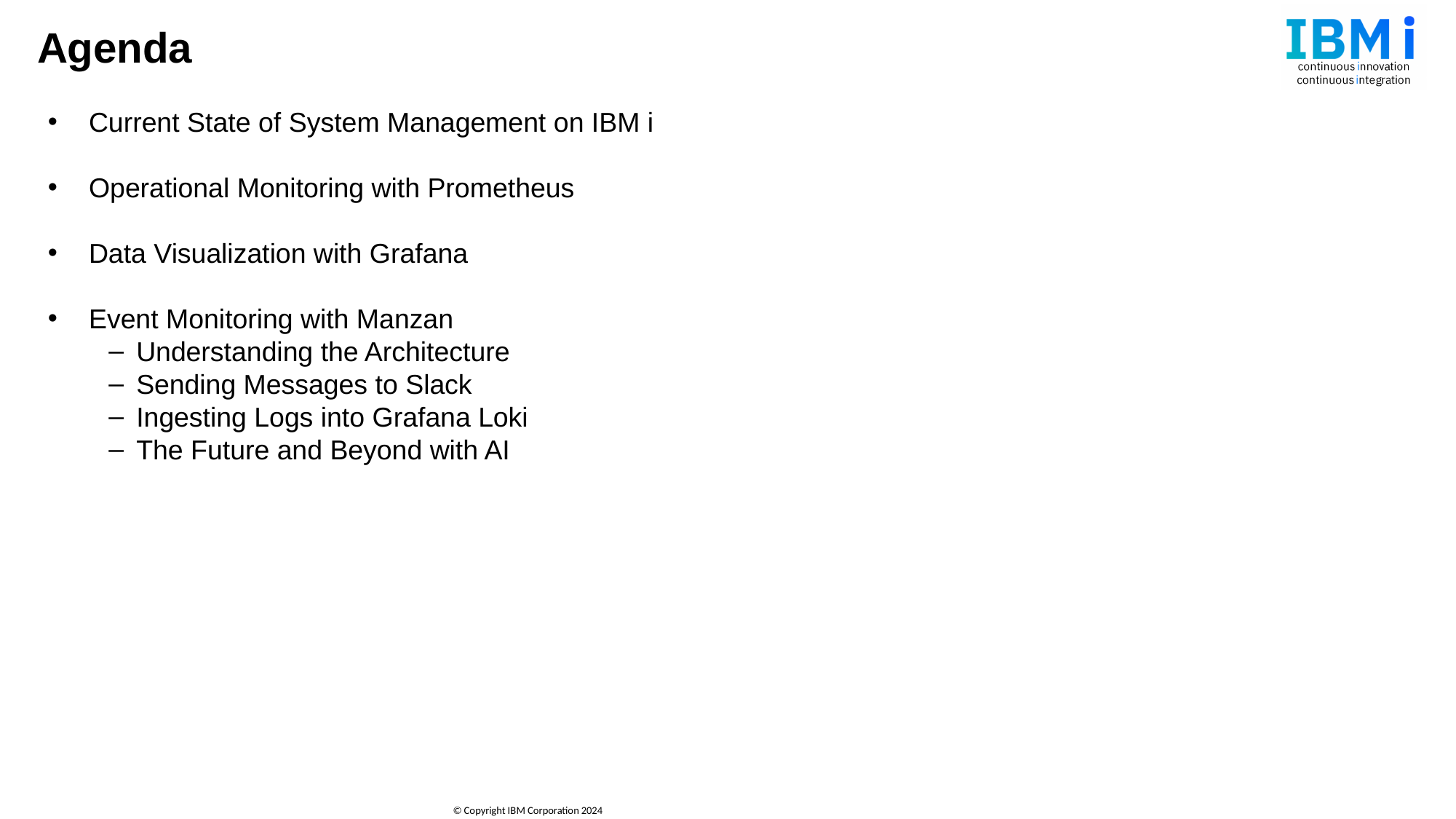

# Agenda
Current State of System Management on IBM i

Operational Monitoring with Prometheus

Data Visualization with Grafana

Event Monitoring with Manzan
Understanding the Architecture
Sending Messages to Slack
Ingesting Logs into Grafana Loki
The Future and Beyond with AI